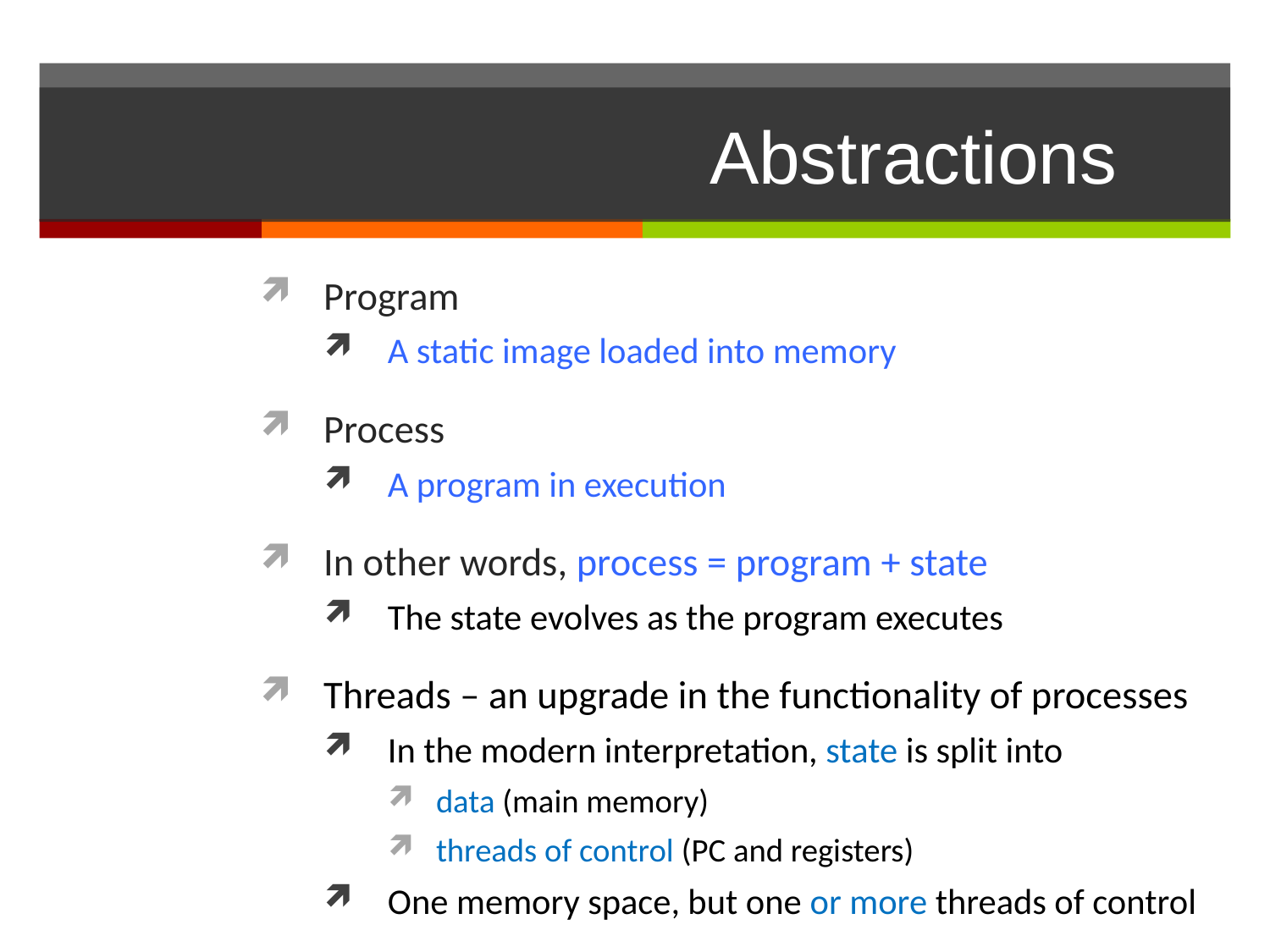

# Abstractions
Program
A static image loaded into memory
Process
A program in execution
In other words, process = program + state
The state evolves as the program executes
Threads – an upgrade in the functionality of processes
In the modern interpretation, state is split into
data (main memory)
threads of control (PC and registers)
One memory space, but one or more threads of control